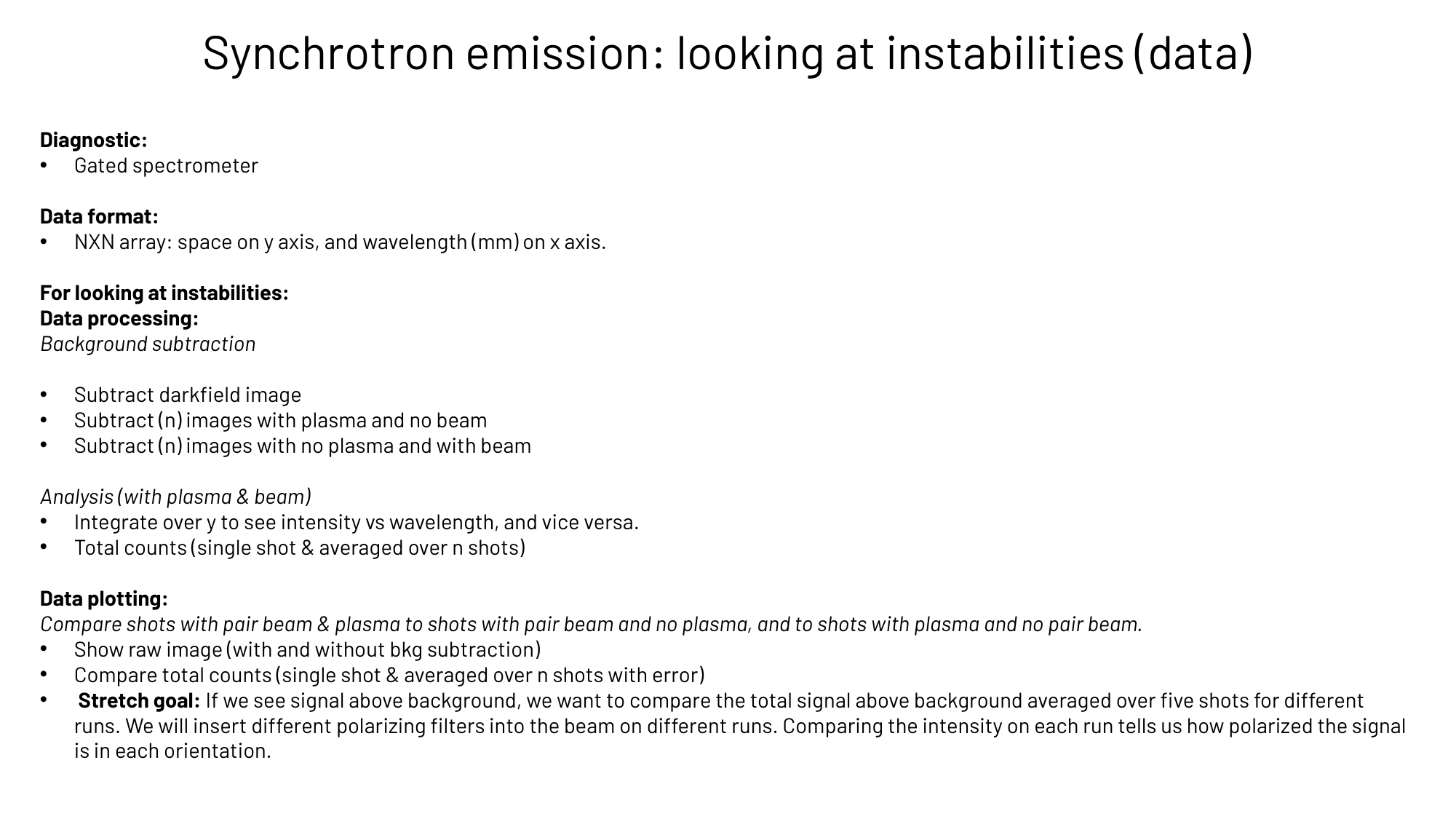

# Synchrotron emission: looking at instabilities (data)
Diagnostic:
Gated spectrometer

Data format:
NXN array: space on y axis, and wavelength (mm) on x axis.

For looking at instabilities:
Data processing:
Background subtraction

Subtract darkfield image
Subtract (n) images with plasma and no beam
Subtract (n) images with no plasma and with beam

Analysis (with plasma & beam)
Integrate over y to see intensity vs wavelength, and vice versa.
Total counts (single shot & averaged over n shots)

Data plotting:
Compare shots with pair beam & plasma to shots with pair beam and no plasma, and to shots with plasma and no pair beam.
Show raw image (with and without bkg subtraction)
Compare total counts (single shot & averaged over n shots with error)
 Stretch goal: If we see signal above background, we want to compare the total signal above background averaged over five shots for different runs. We will insert different polarizing filters into the beam on different runs. Comparing the intensity on each run tells us how polarized the signal is in each orientation.